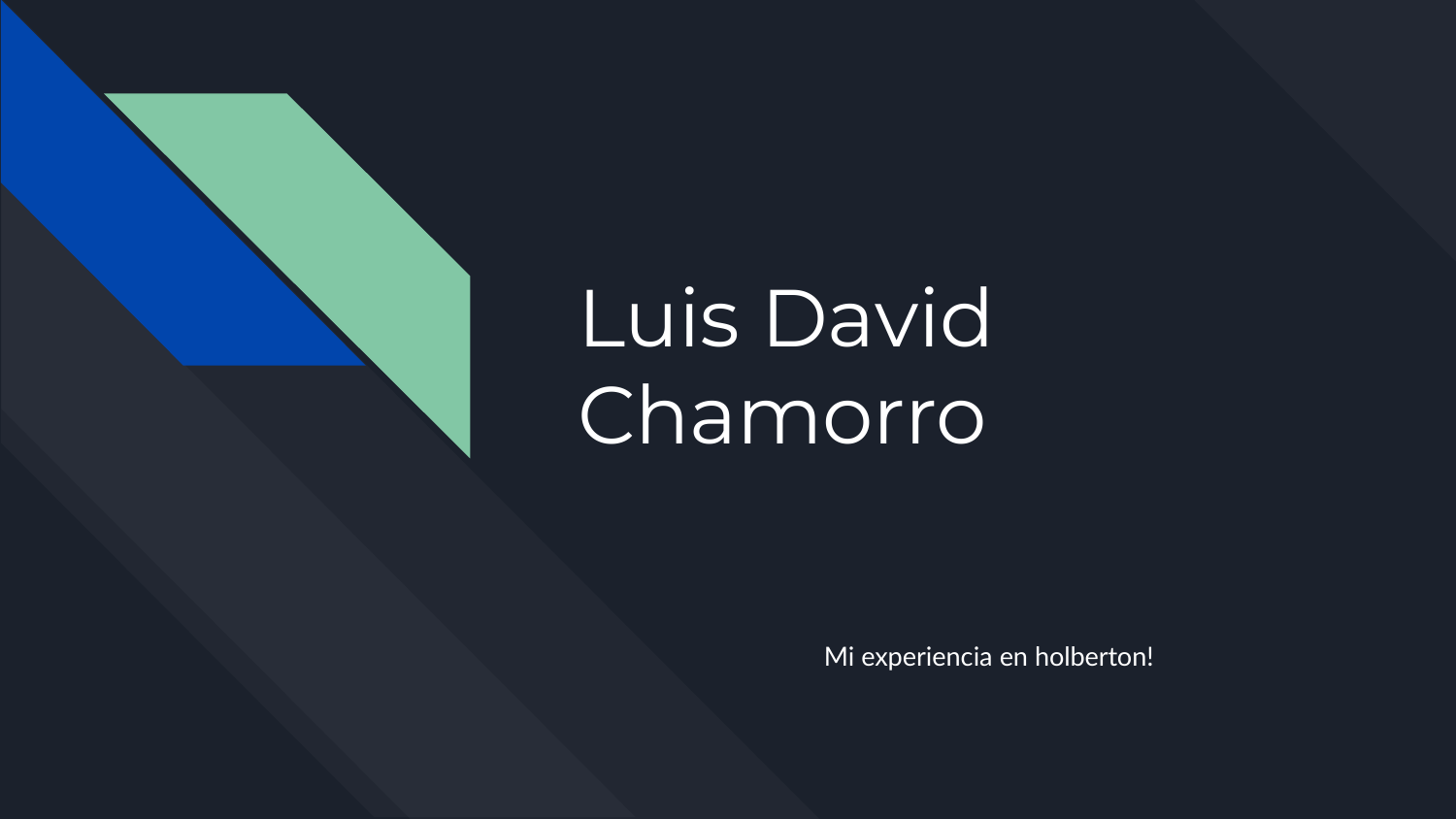

# Luis David Chamorro
Mi experiencia en holberton!